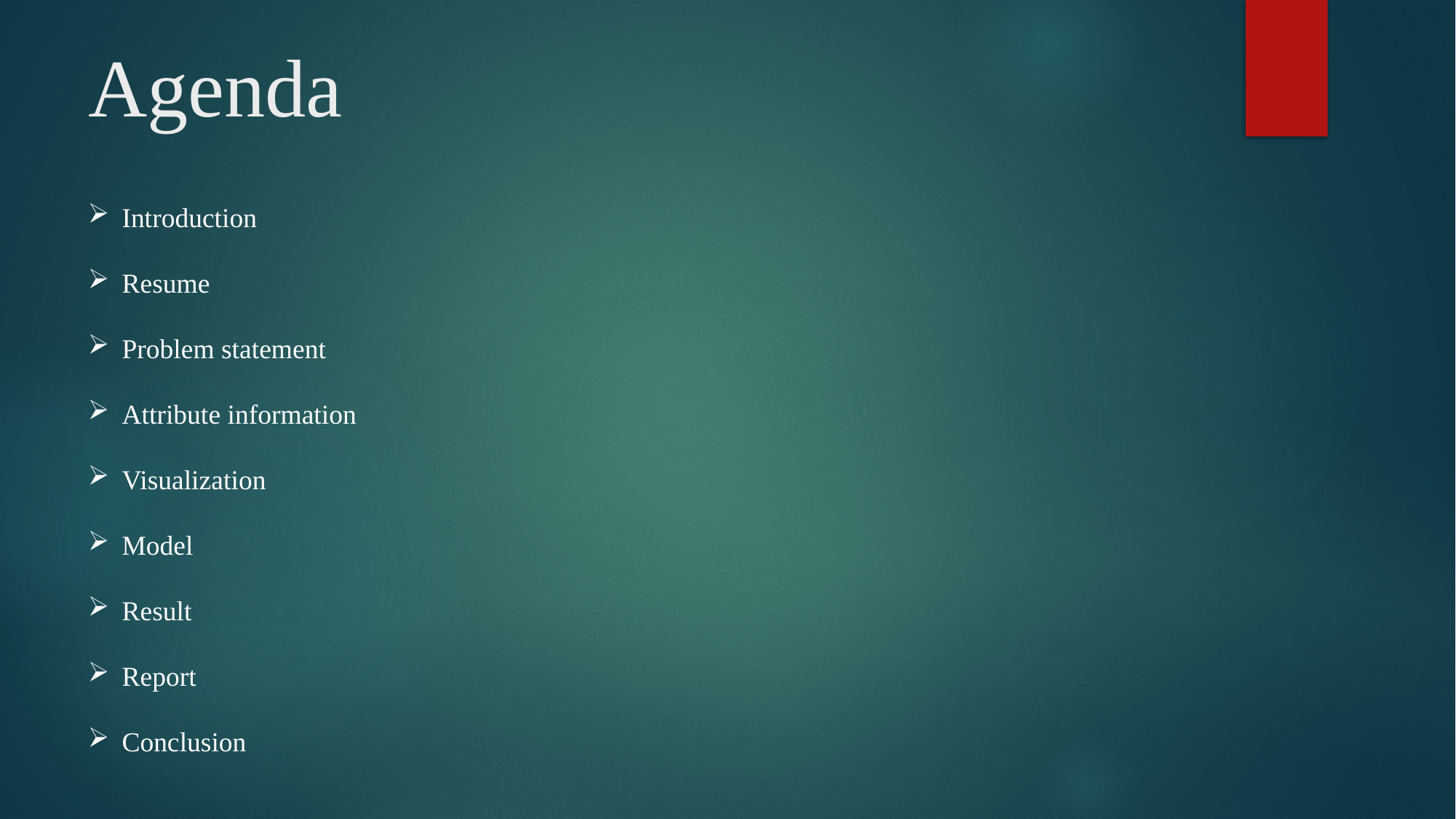

# Agenda

Introduction

Resume

Problem statement

Attribute information

Visualization

Model

Result

Report

Conclusion